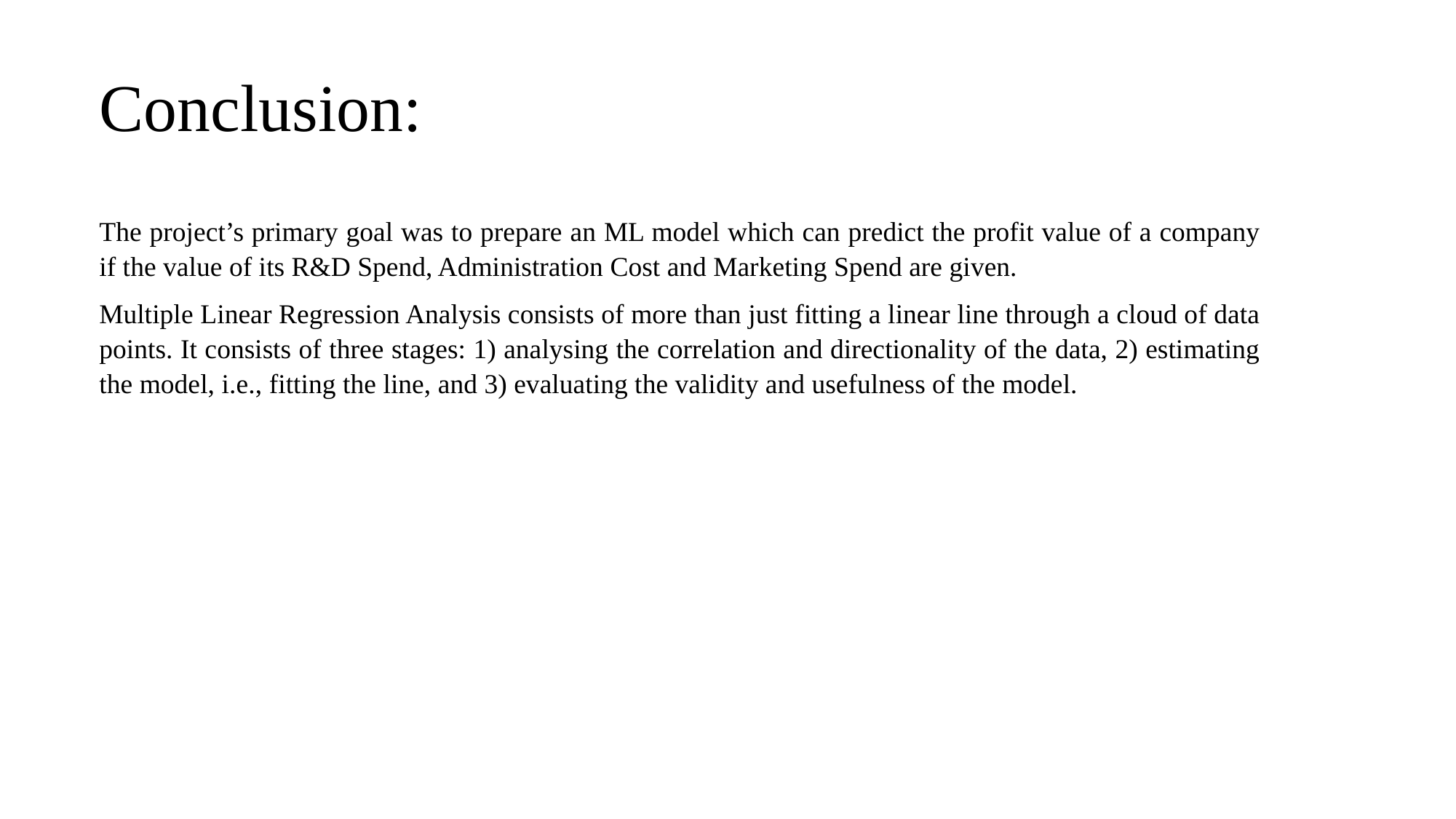

Conclusion:
The project’s primary goal was to prepare an ML model which can predict the profit value of a company if the value of its R&D Spend, Administration Cost and Marketing Spend are given.
Multiple Linear Regression Analysis consists of more than just fitting a linear line through a cloud of data points. It consists of three stages: 1) analysing the correlation and directionality of the data, 2) estimating the model, i.e., fitting the line, and 3) evaluating the validity and usefulness of the model.